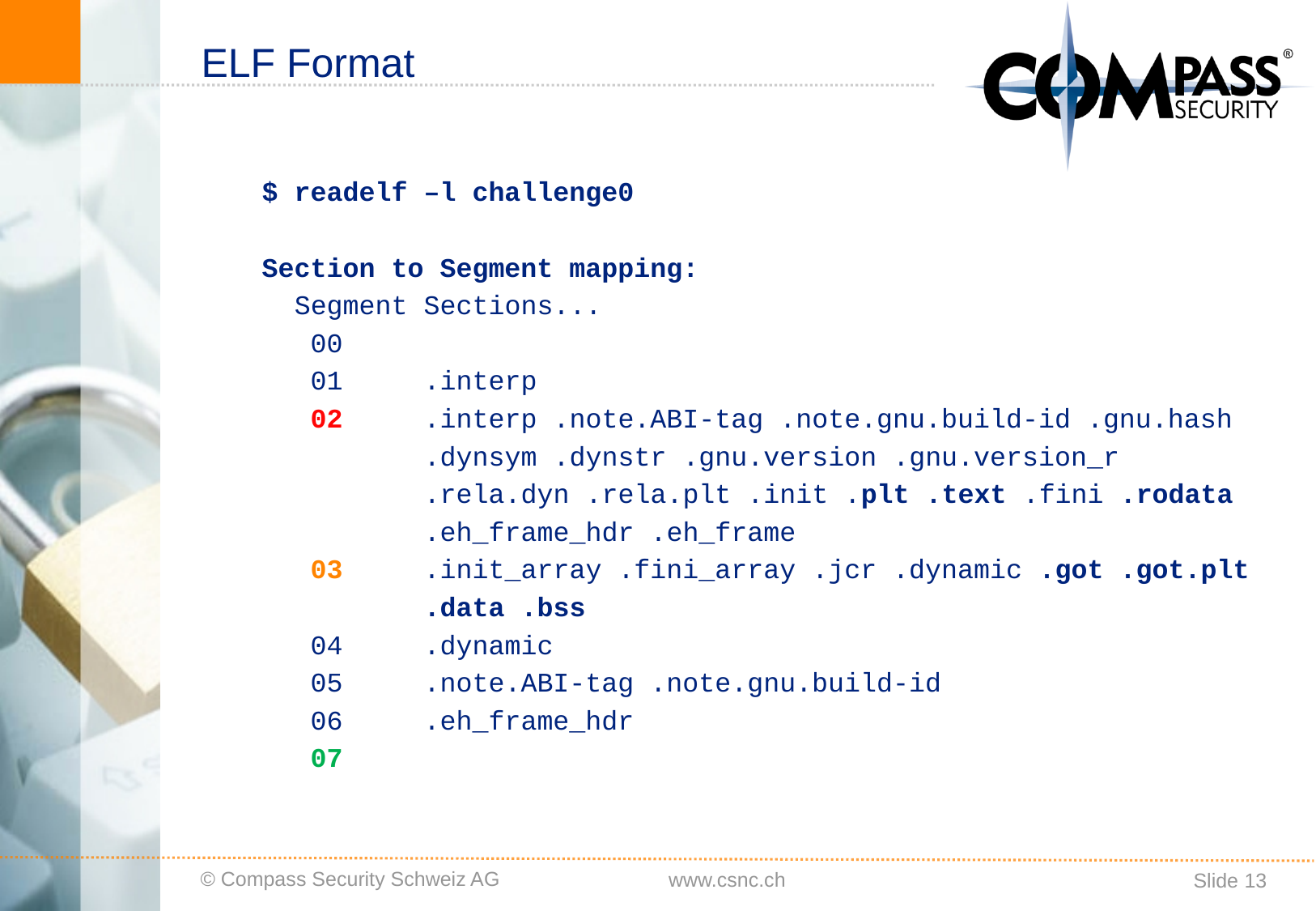

# ELF Format
$ readelf –l challenge0

Section to Segment mapping:
  Segment Sections...
   00
   01     .interp
   02     .interp .note.ABI-tag .note.gnu.build-id .gnu.hash
          .dynsym .dynstr .gnu.version .gnu.version_r
          .rela.dyn .rela.plt .init .plt .text .fini .rodata
          .eh_frame_hdr .eh_frame
   03     .init_array .fini_array .jcr .dynamic .got .got.plt
          .data .bss
   04     .dynamic
   05     .note.ABI-tag .note.gnu.build-id
   06     .eh_frame_hdr
   07